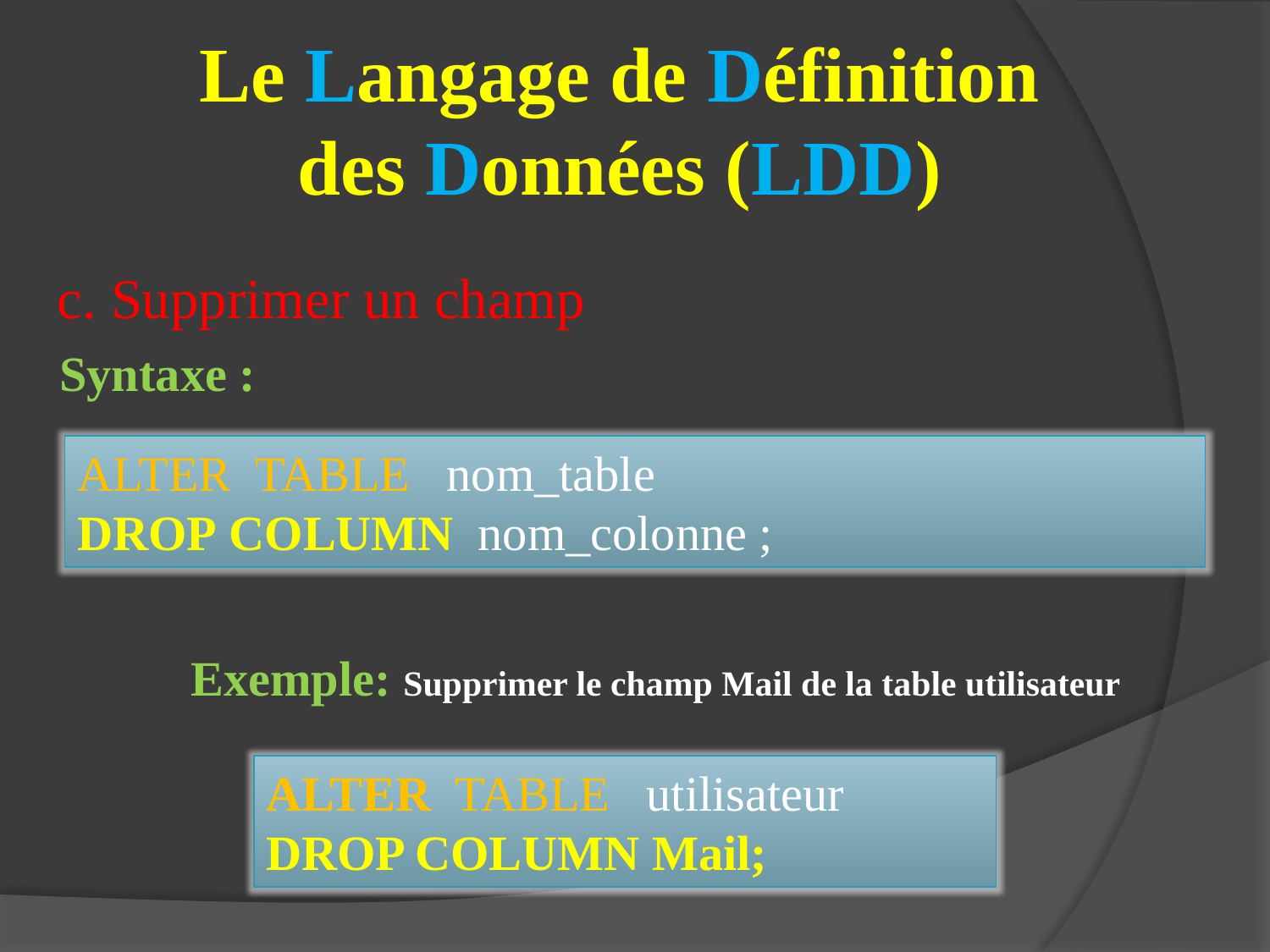

# Le Langage de Définition des Données (LDD)
c. Supprimer un champ
Syntaxe :
ALTER  TABLE   nom_table
DROP COLUMN  nom_colonne ;
Exemple: Supprimer le champ Mail de la table utilisateur
ALTER  TABLE   utilisateur
DROP COLUMN Mail;